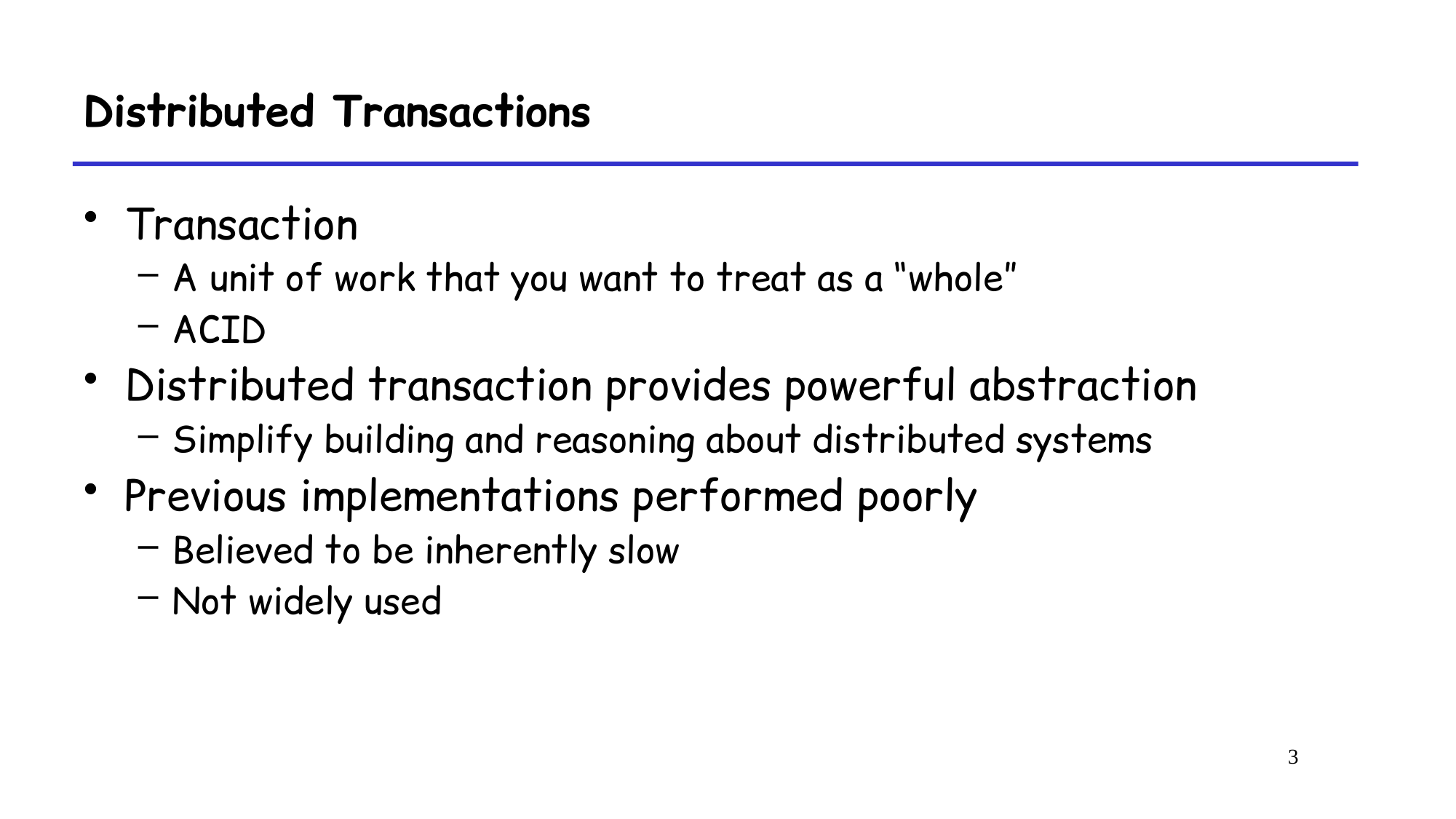

# Distributed Transactions
Transaction
A unit of work that you want to treat as a “whole”
ACID
Distributed transaction provides powerful abstraction
Simplify building and reasoning about distributed systems
Previous implementations performed poorly
Believed to be inherently slow
Not widely used
3